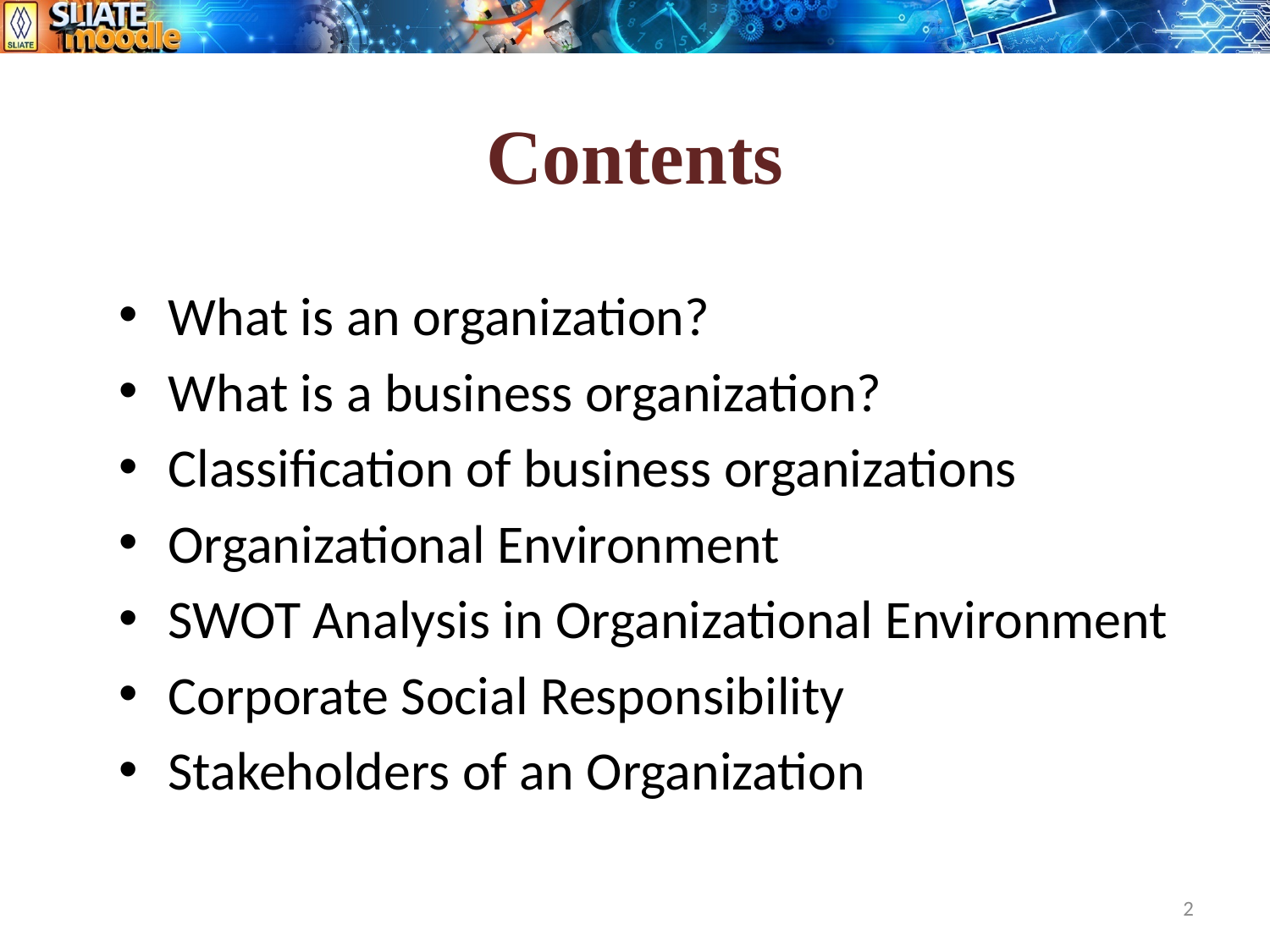

# Contents
What is an organization?
What is a business organization?
Classification of business organizations
Organizational Environment
SWOT Analysis in Organizational Environment
Corporate Social Responsibility
Stakeholders of an Organization

2